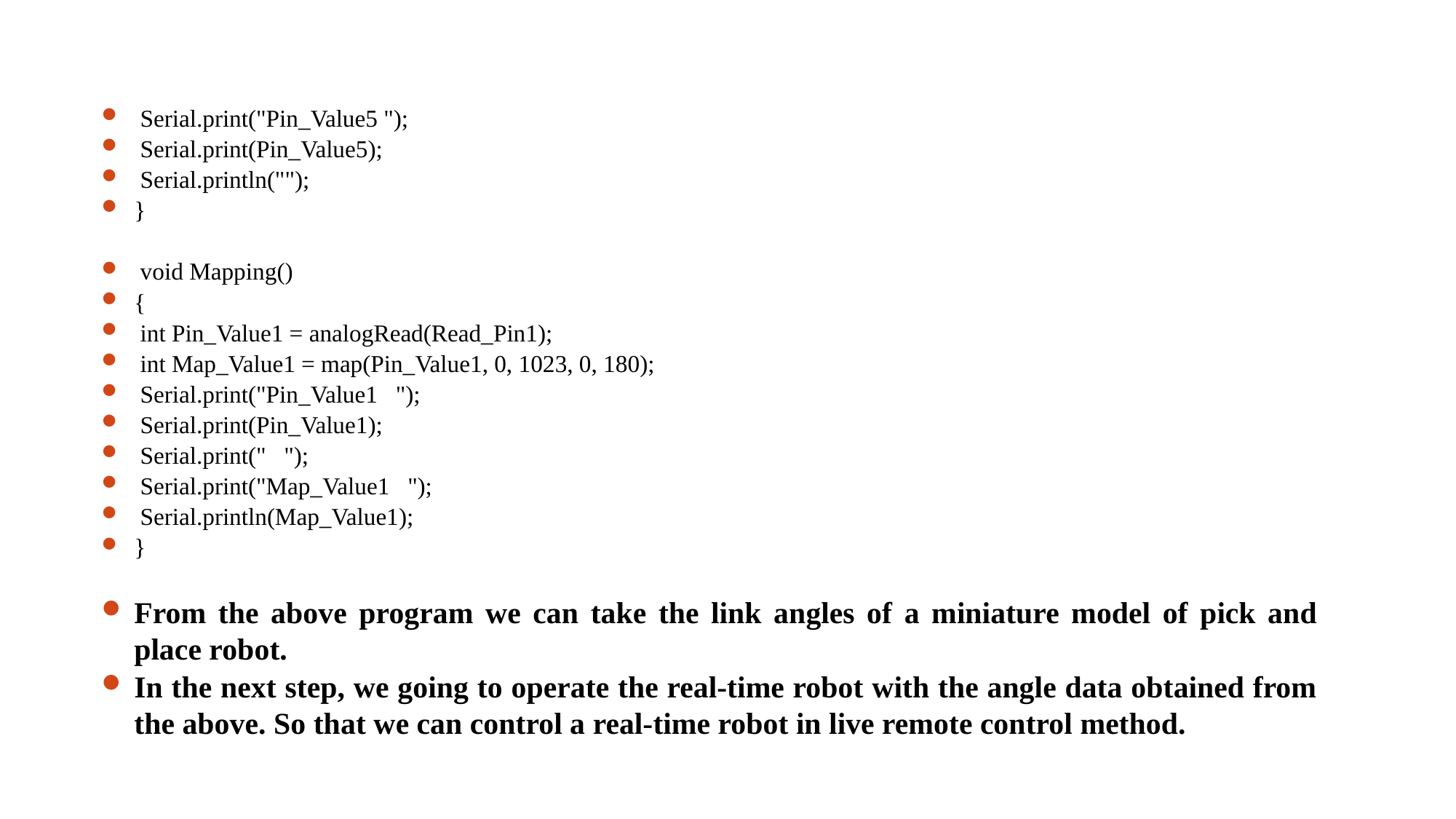

Serial.print("Pin_Value5 ");
 Serial.print(Pin_Value5);
 Serial.println("");
}

 void Mapping()
{
 int Pin_Value1 = analogRead(Read_Pin1);
 int Map_Value1 = map(Pin_Value1, 0, 1023, 0, 180);
 Serial.print("Pin_Value1   ");
 Serial.print(Pin_Value1);
 Serial.print("   ");
 Serial.print("Map_Value1   ");
 Serial.println(Map_Value1);
}

From the above program we can take the link angles of a miniature model of pick and place robot.
In the next step, we going to operate the real-time robot with the angle data obtained from the above. So that we can control a real-time robot in live remote control method.